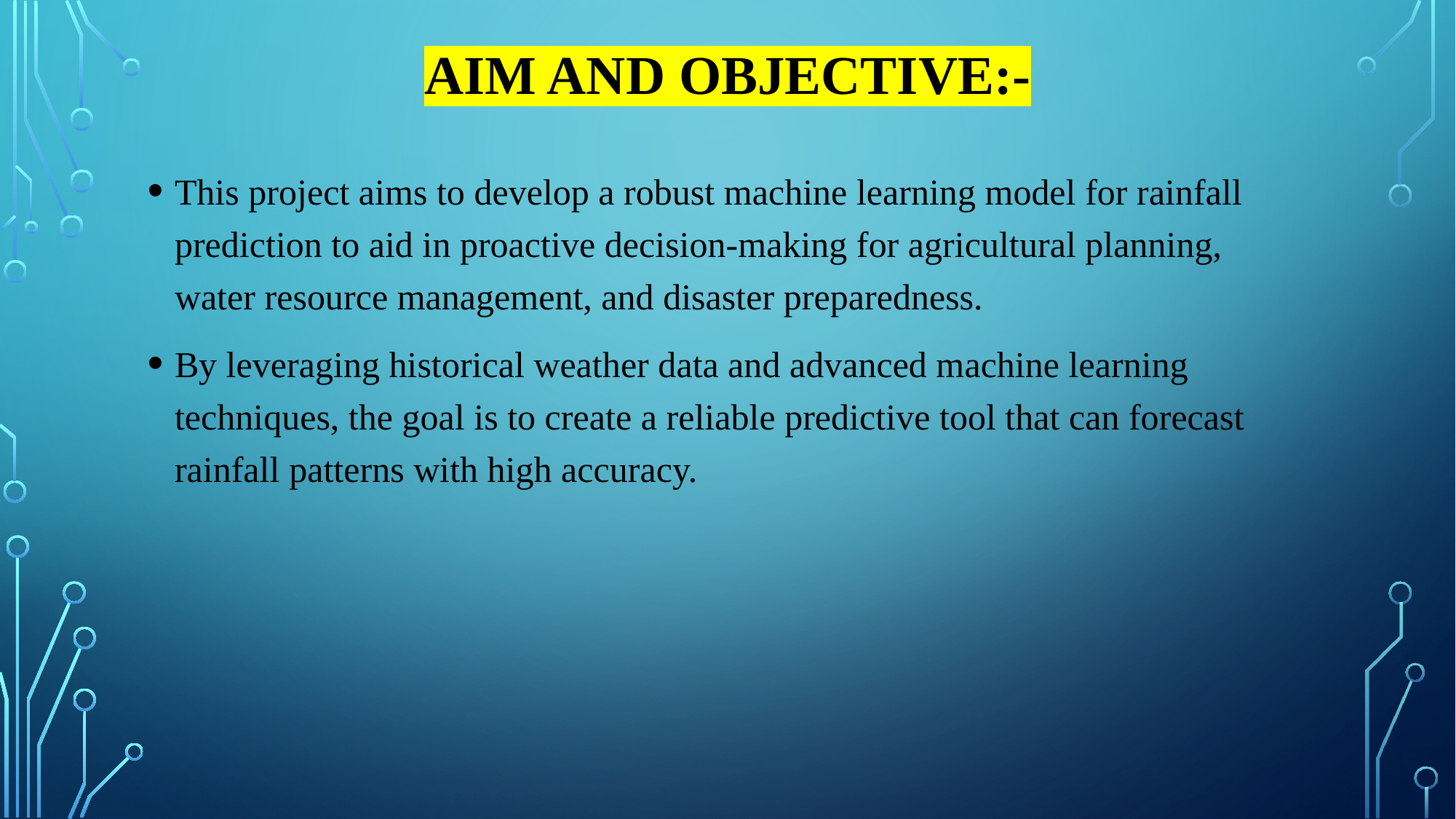

# Aim and objective:-
This project aims to develop a robust machine learning model for rainfall prediction to aid in proactive decision-making for agricultural planning, water resource management, and disaster preparedness.
By leveraging historical weather data and advanced machine learning techniques, the goal is to create a reliable predictive tool that can forecast rainfall patterns with high accuracy.